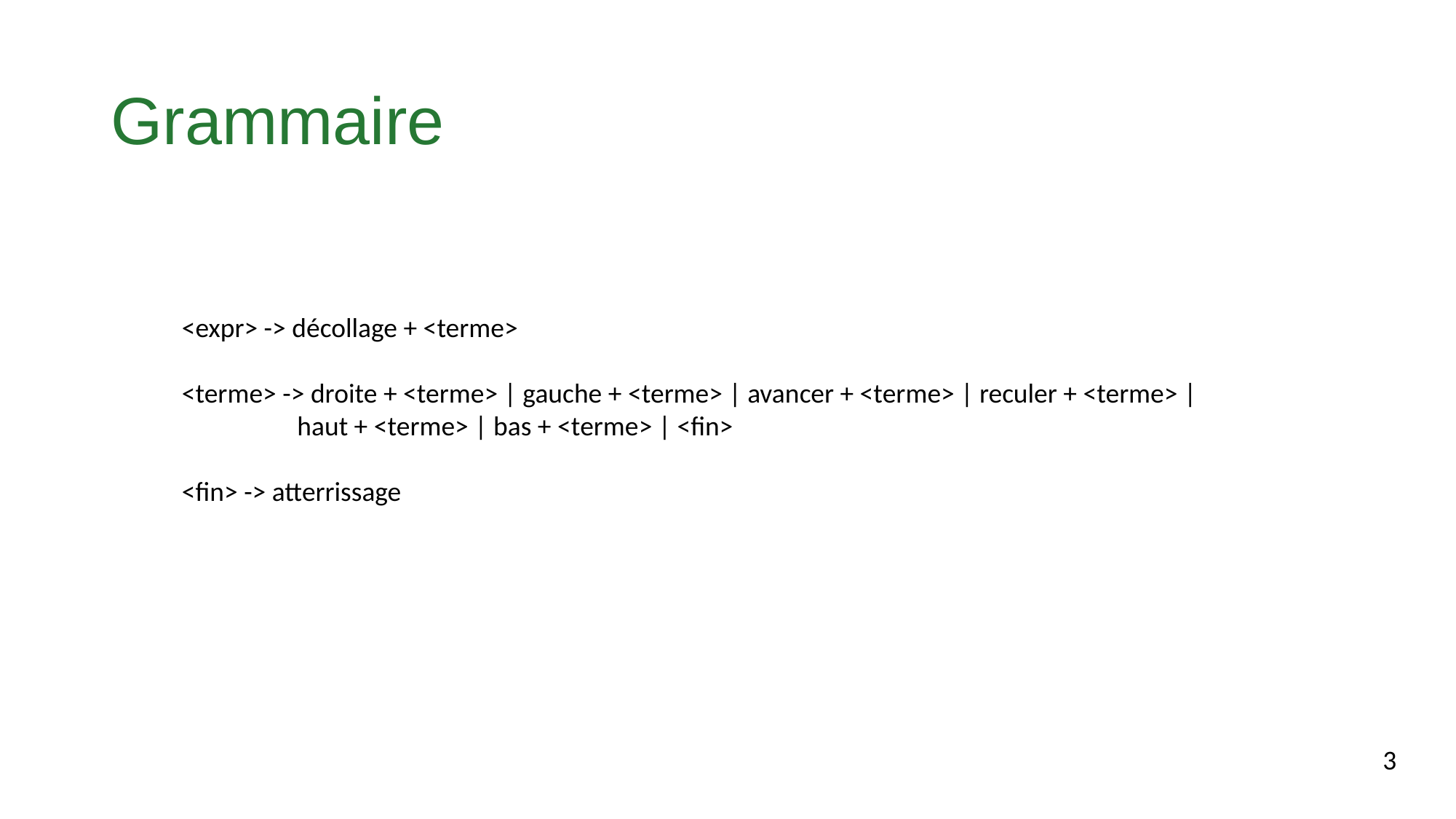

# Grammaire
<expr> -> décollage + <terme>

<terme> -> droite + <terme> | gauche + <terme> | avancer + <terme> | reculer + <terme> |
	 haut + <terme> | bas + <terme> | <fin>

<fin> -> atterrissage
3